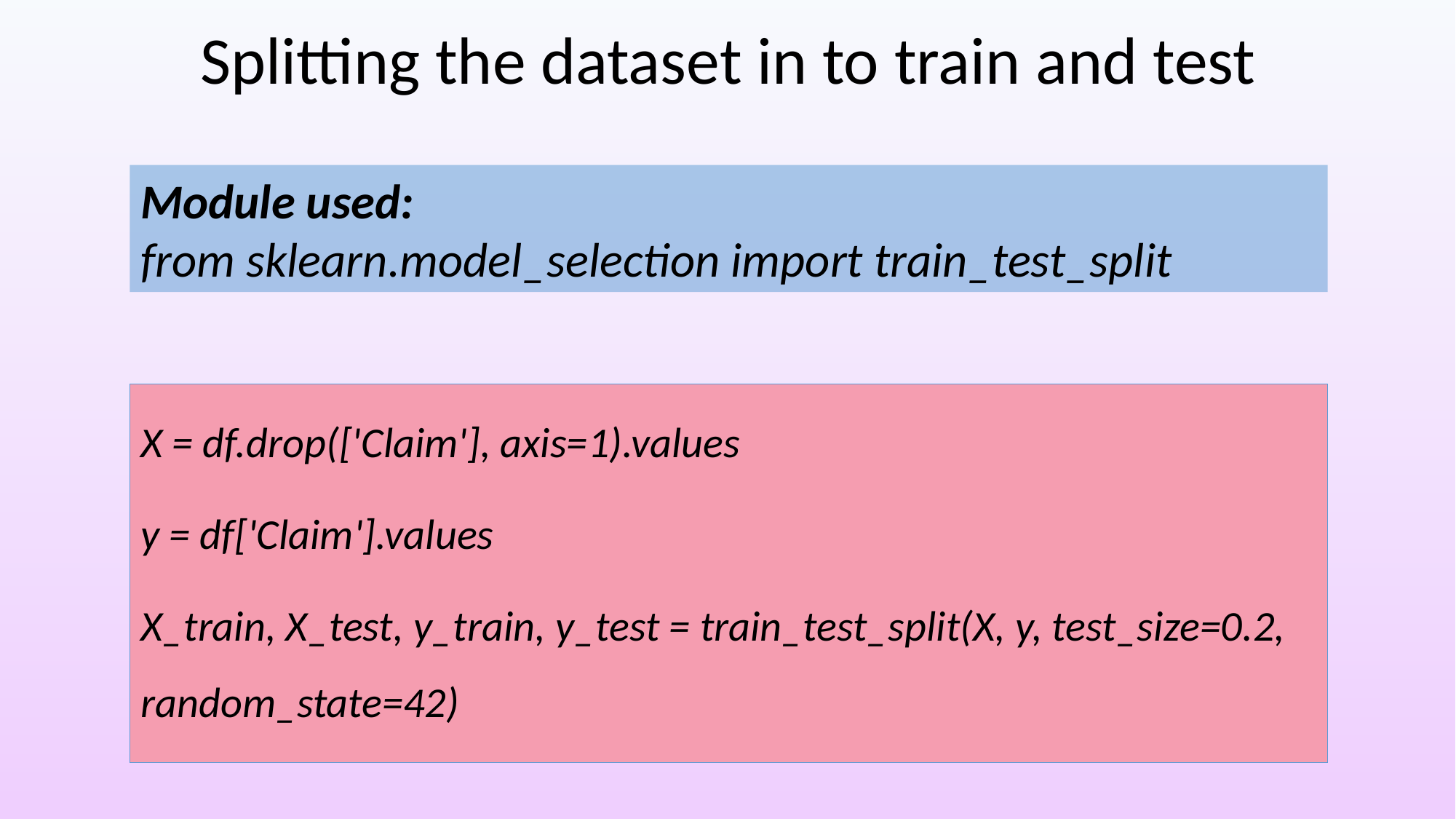

# Splitting the dataset in to train and test
Module used:
from sklearn.model_selection import train_test_split
X = df.drop(['Claim'], axis=1).values
y = df['Claim'].values
X_train, X_test, y_train, y_test = train_test_split(X, y, test_size=0.2, random_state=42)